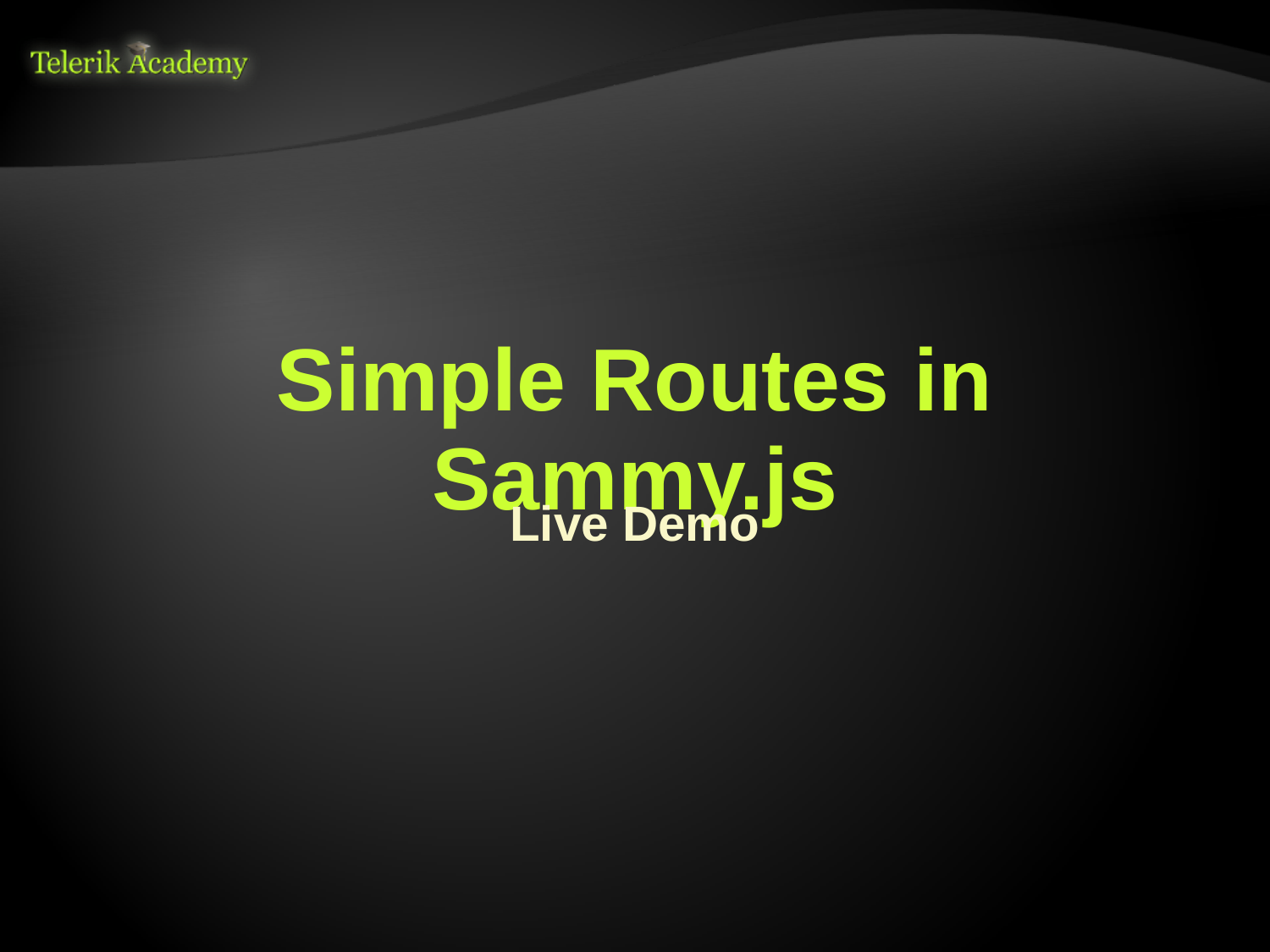

# Simple Routes in Sammy.js
Live Demo